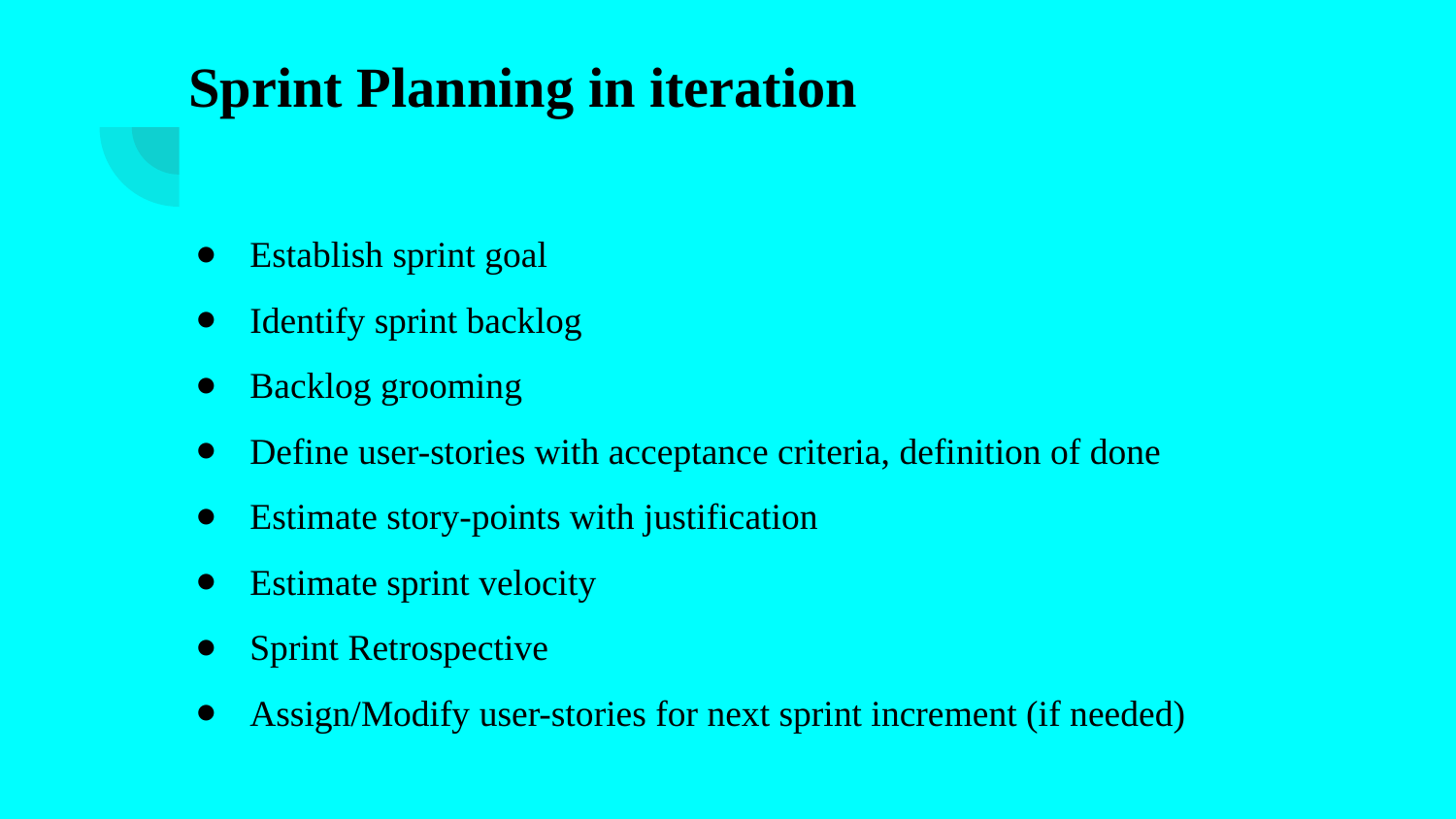

# Sprint Planning in iteration
Establish sprint goal
Identify sprint backlog
Backlog grooming
Define user-stories with acceptance criteria, definition of done
Estimate story-points with justification
Estimate sprint velocity
Sprint Retrospective
Assign/Modify user-stories for next sprint increment (if needed)